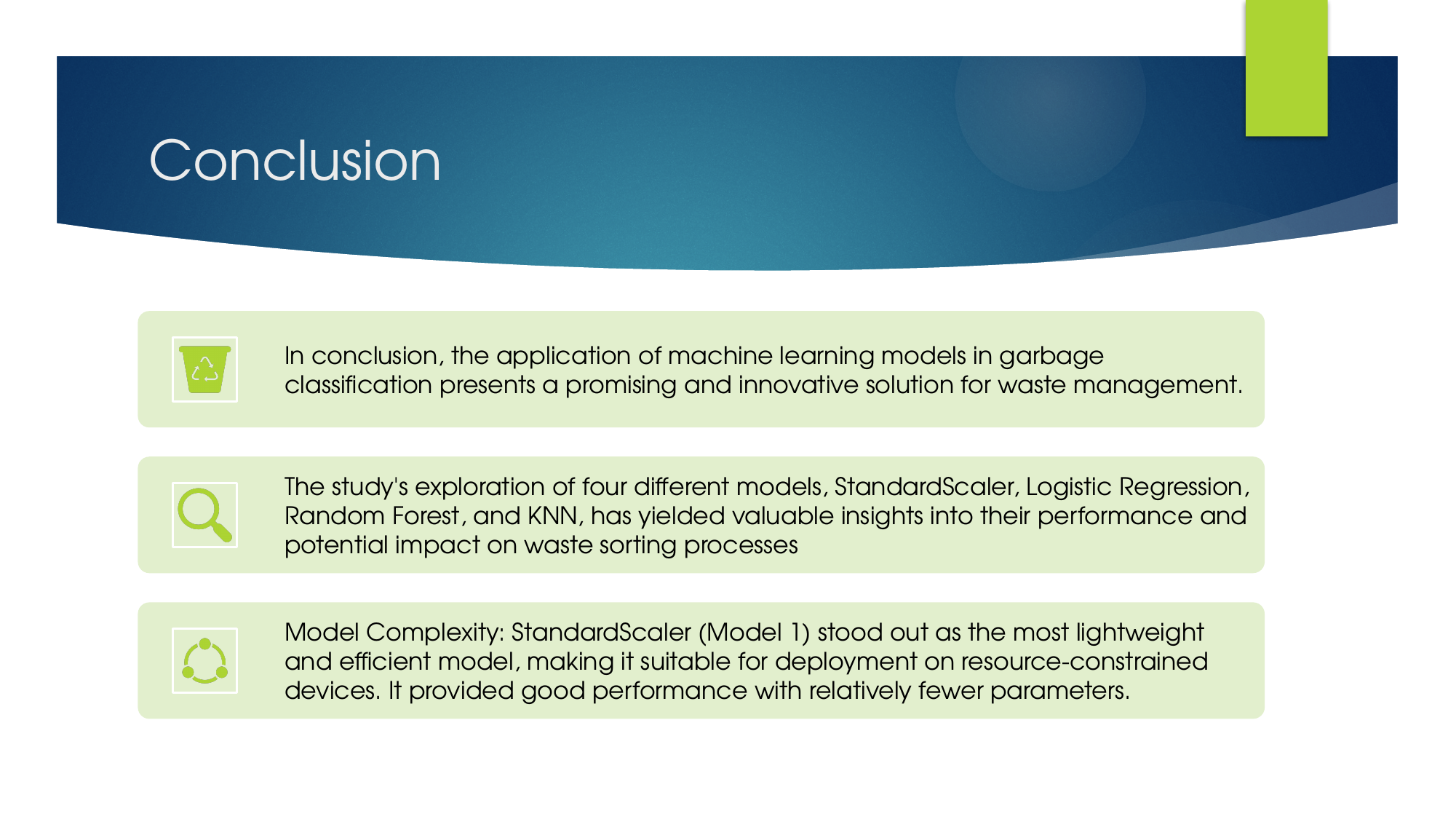

# Conclusion
In conclusion, the application of machine learning models in garbage classification presents a promising and innovative solution for waste management.
The study's exploration of four different models, StandardScaler, Logistic Regression, Random Forest, and KNN, has yielded valuable insights into their performance and potential impact on waste sorting processes
Model Complexity: StandardScaler (Model 1) stood out as the most lightweight and efficient model, making it suitable for deployment on resource-constrained devices. It provided good performance with relatively fewer parameters.